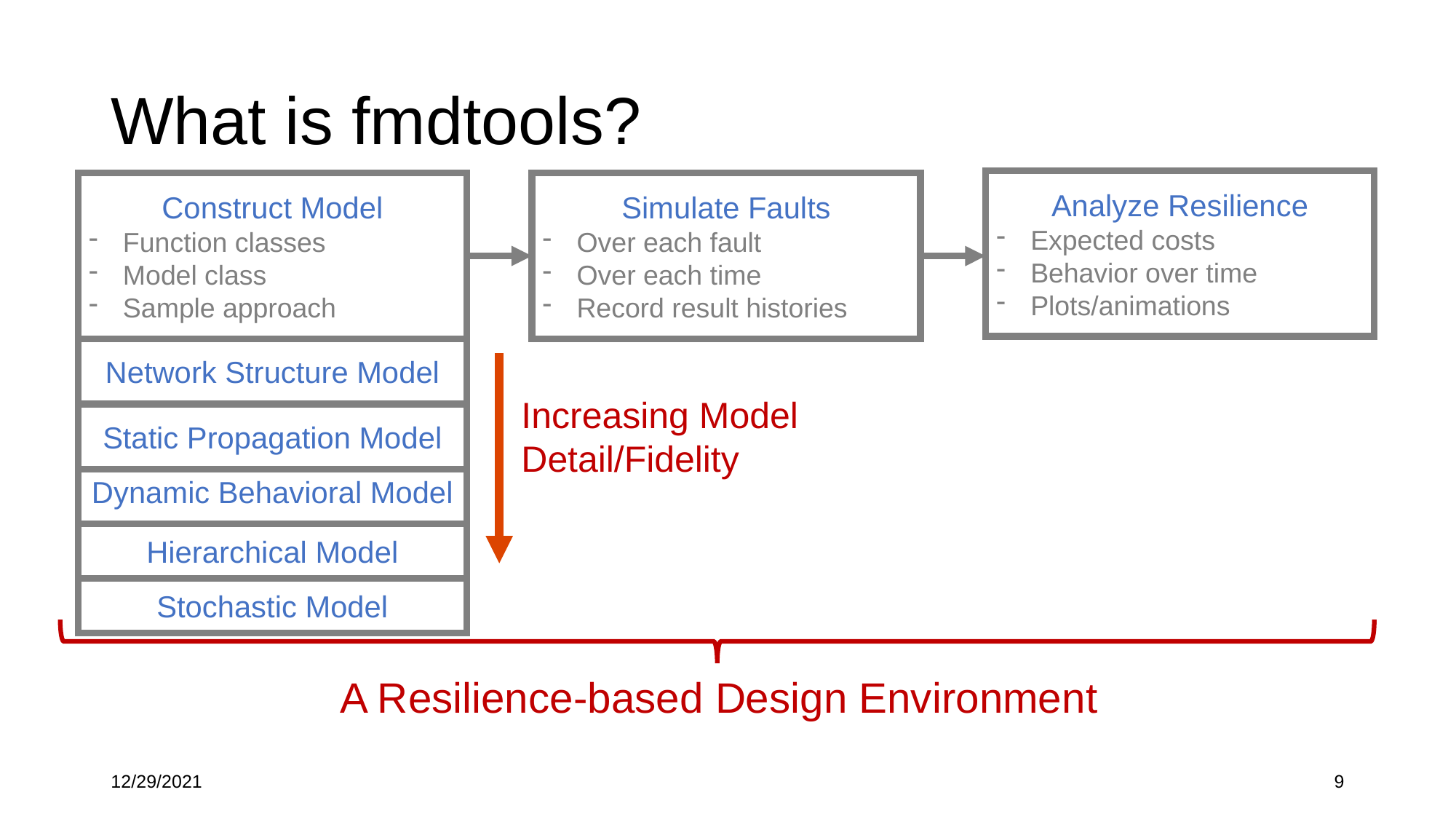

# What is fmdtools?
Analyze Resilience
Expected costs
Behavior over time
Plots/animations
Construct Model
Function classes
Model class
Sample approach
Simulate Faults
Over each fault
Over each time
Record result histories
Network Structure Model
Increasing Model Detail/Fidelity
Static Propagation Model
Dynamic Behavioral Model
Hierarchical Model
Stochastic Model
A Resilience-based Design Environment
12/29/2021
9